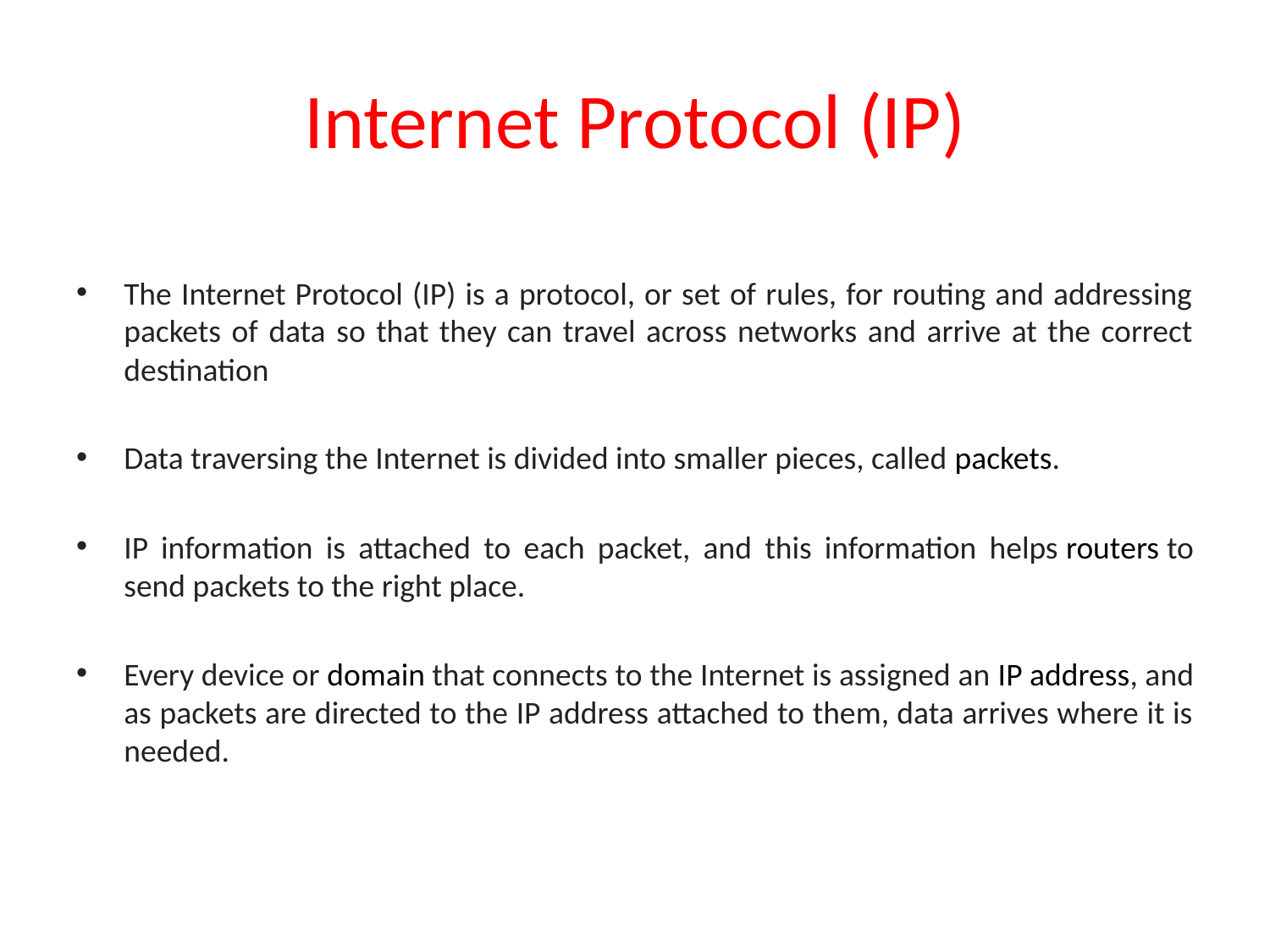

# Internet Protocol (IP)

The Internet Protocol (IP) is a protocol, or set of rules, for routing and addressing packets of data so that they can travel across networks and arrive at the correct destination

Data traversing the Internet is divided into smaller pieces, called packets.

IP information is attached to each packet, and this information helps routers to send packets to the right place.

Every device or domain that connects to the Internet is assigned an IP address, and as packets are directed to the IP address attached to them, data arrives where it is needed.